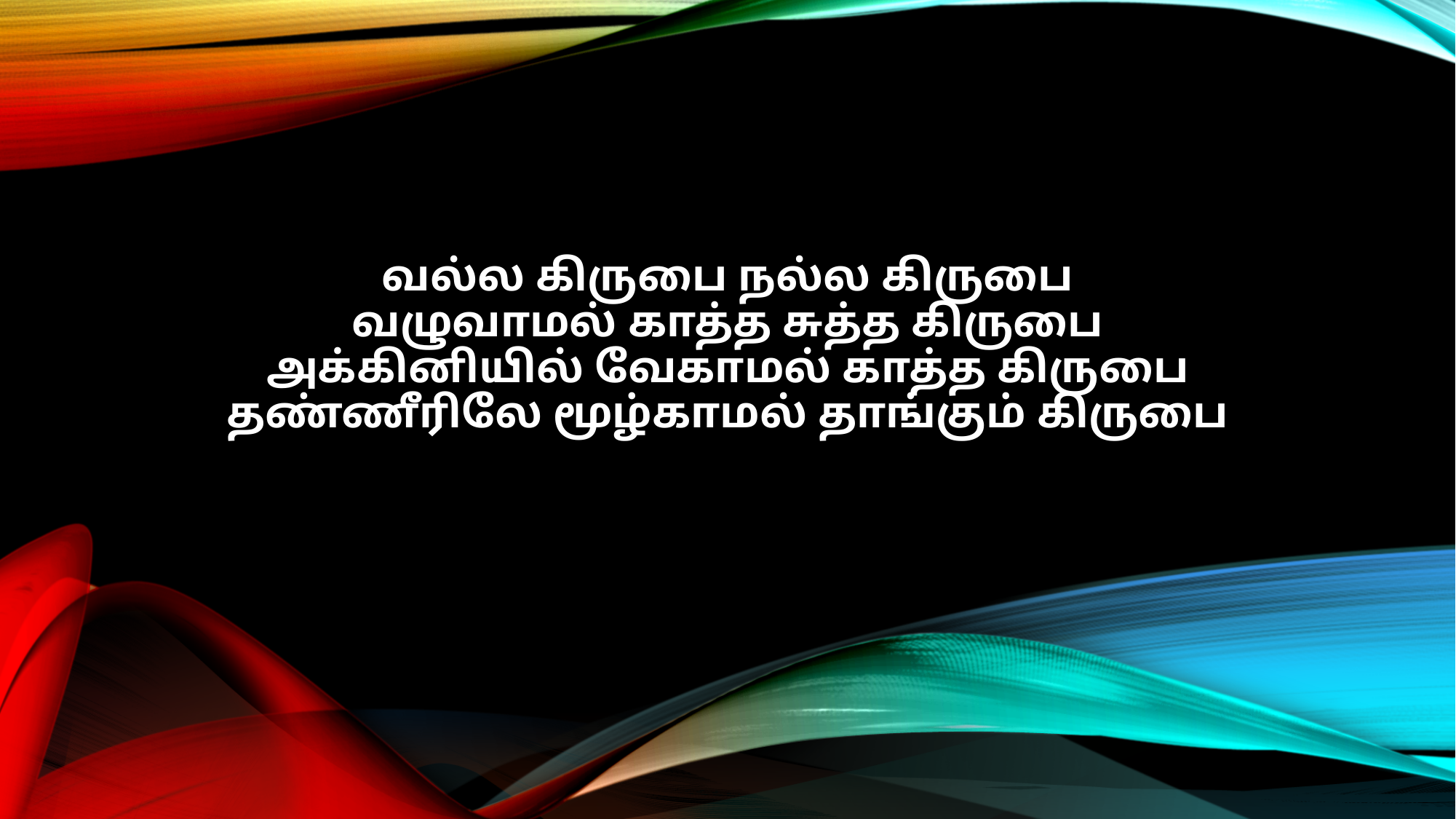

வல்ல கிருபை நல்ல கிருபை
வழுவாமல் காத்த சுத்த கிருபை
அக்கினியில் வேகாமல் காத்த கிருபை
தண்ணீரிலே மூழ்காமல் தாங்கும் கிருபை